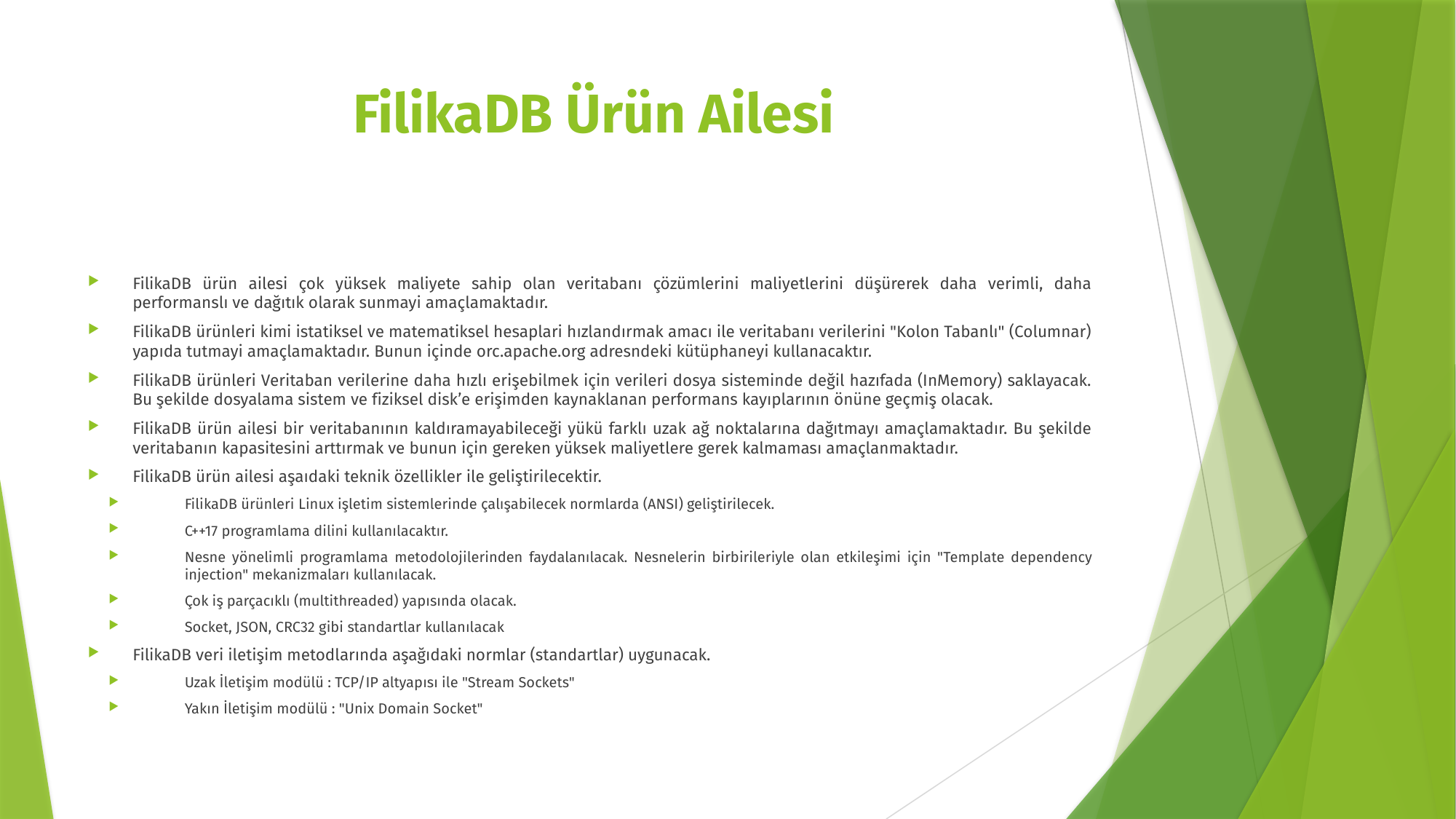

# FilikaDB Ürün Ailesi
FilikaDB ürün ailesi çok yüksek maliyete sahip olan veritabanı çözümlerini maliyetlerini düşürerek daha verimli, daha performanslı ve dağıtık olarak sunmayi amaçlamaktadır.
FilikaDB ürünleri kimi istatiksel ve matematiksel hesaplari hızlandırmak amacı ile veritabanı verilerini "Kolon Tabanlı" (Columnar) yapıda tutmayi amaçlamaktadır. Bunun içinde orc.apache.org adresndeki kütüphaneyi kullanacaktır.
FilikaDB ürünleri Veritaban verilerine daha hızlı erişebilmek için verileri dosya sisteminde değil hazıfada (InMemory) saklayacak. Bu şekilde dosyalama sistem ve fiziksel disk’e erişimden kaynaklanan performans kayıplarının önüne geçmiş olacak.
FilikaDB ürün ailesi bir veritabanının kaldıramayabileceği yükü farklı uzak ağ noktalarına dağıtmayı amaçlamaktadır. Bu şekilde veritabanın kapasitesini arttırmak ve bunun için gereken yüksek maliyetlere gerek kalmaması amaçlanmaktadır.
FilikaDB ürün ailesi aşaıdaki teknik özellikler ile geliştirilecektir.
FilikaDB ürünleri Linux işletim sistemlerinde çalışabilecek normlarda (ANSI) geliştirilecek.
C++17 programlama dilini kullanılacaktır.
Nesne yönelimli programlama metodolojilerinden faydalanılacak. Nesnelerin birbirileriyle olan etkileşimi için "Template dependency injection" mekanizmaları kullanılacak.
Çok iş parçacıklı (multithreaded) yapısında olacak.
Socket, JSON, CRC32 gibi standartlar kullanılacak
FilikaDB veri iletişim metodlarında aşağıdaki normlar (standartlar) uygunacak.
Uzak İletişim modülü : TCP/IP altyapısı ile "Stream Sockets"
Yakın İletişim modülü : "Unix Domain Socket"